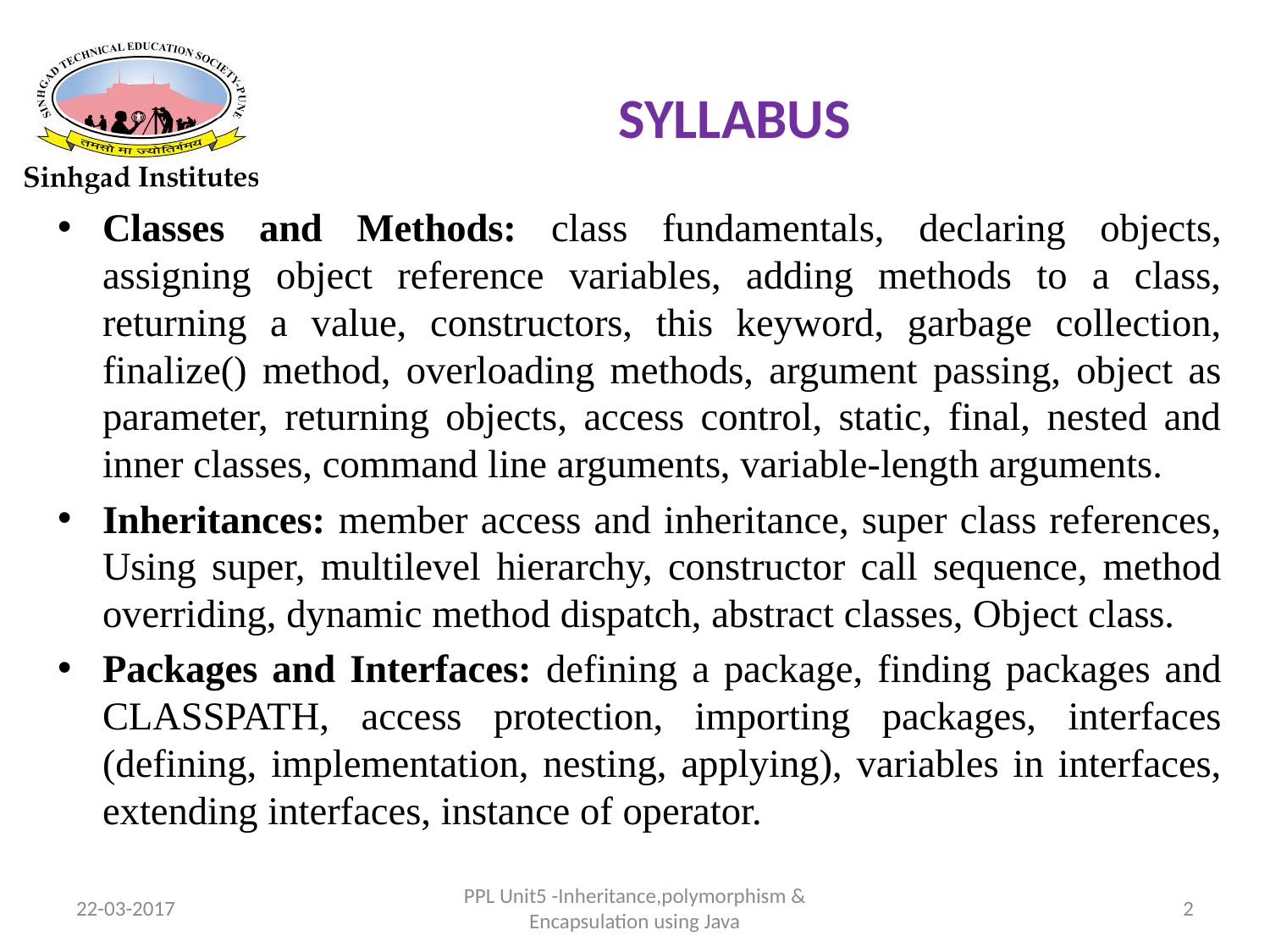

# SYLLABUS
Classes and Methods: class fundamentals, declaring objects, assigning object reference variables, adding methods to a class, returning a value, constructors, this keyword, garbage collection, finalize() method, overloading methods, argument passing, object as parameter, returning objects, access control, static, final, nested and inner classes, command line arguments, variable-length arguments.
Inheritances: member access and inheritance, super class references, Using super, multilevel hierarchy, constructor call sequence, method overriding, dynamic method dispatch, abstract classes, Object class.
Packages and Interfaces: defining a package, finding packages and CLASSPATH, access protection, importing packages, interfaces (defining, implementation, nesting, applying), variables in interfaces, extending interfaces, instance of operator.
22-03-2017
PPL Unit5 -Inheritance,polymorphism & Encapsulation using Java
2